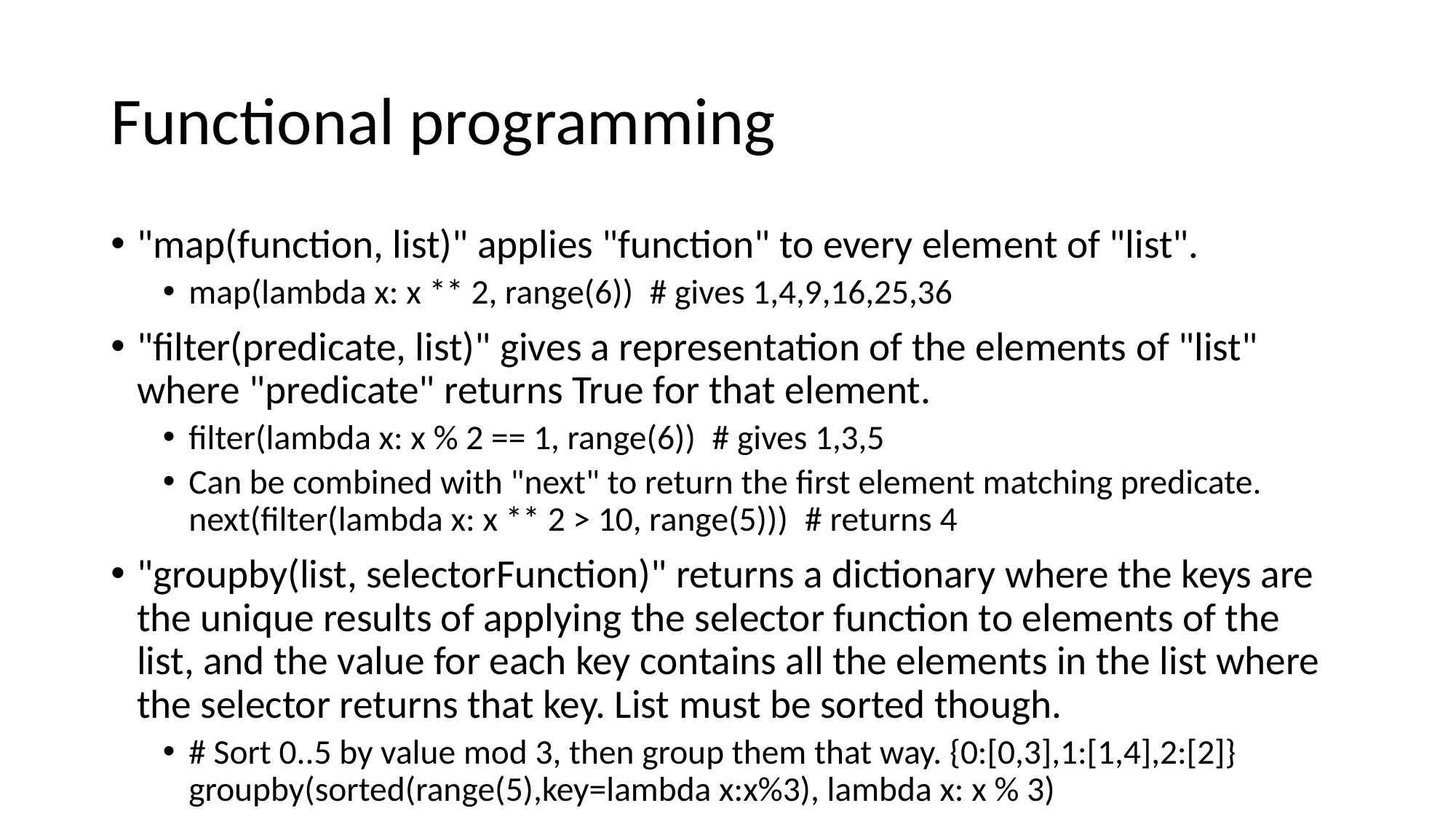

# Functional programming
"map(function, list)" applies "function" to every element of "list".
map(lambda x: x ** 2, range(6))  # gives 1,4,9,16,25,36
"filter(predicate, list)" gives a representation of the elements of "list" where "predicate" returns True for that element.
filter(lambda x: x % 2 == 1, range(6))  # gives 1,3,5
Can be combined with "next" to return the first element matching predicate.
next(filter(lambda x: x ** 2 > 10, range(5)))  # returns 4
"groupby(list, selectorFunction)" returns a dictionary where the keys are the unique results of applying the selector function to elements of the list, and the value for each key contains all the elements in the list where the selector returns that key. List must be sorted though.
# Sort 0..5 by value mod 3, then group them that way. {0:[0,3],1:[1,4],2:[2]} groupby(sorted(range(5),key=lambda x:x%3), lambda x: x % 3)